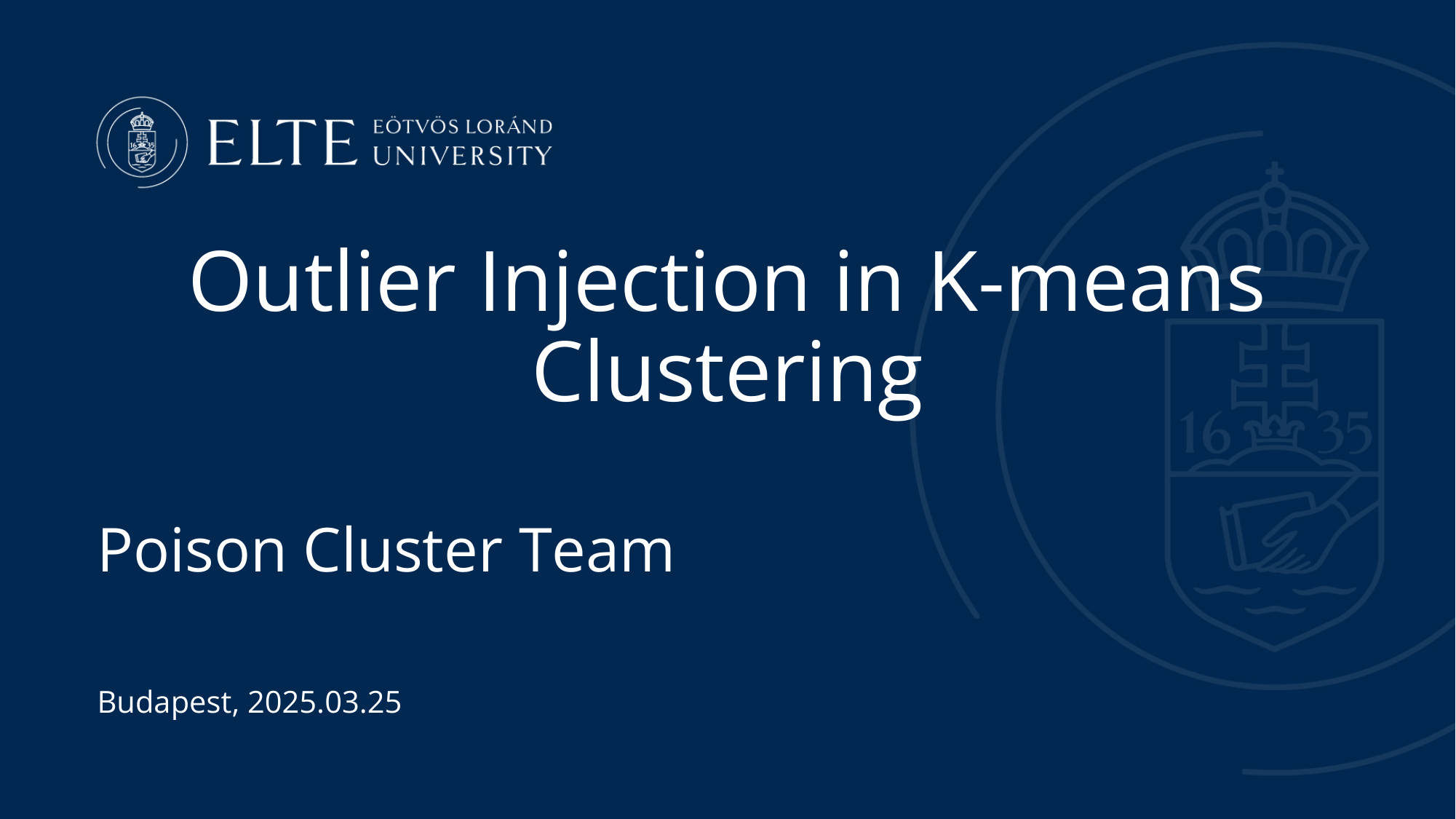

Outlier Injection in K-means Clustering
Poison Cluster Team
Budapest, 2025.03.25